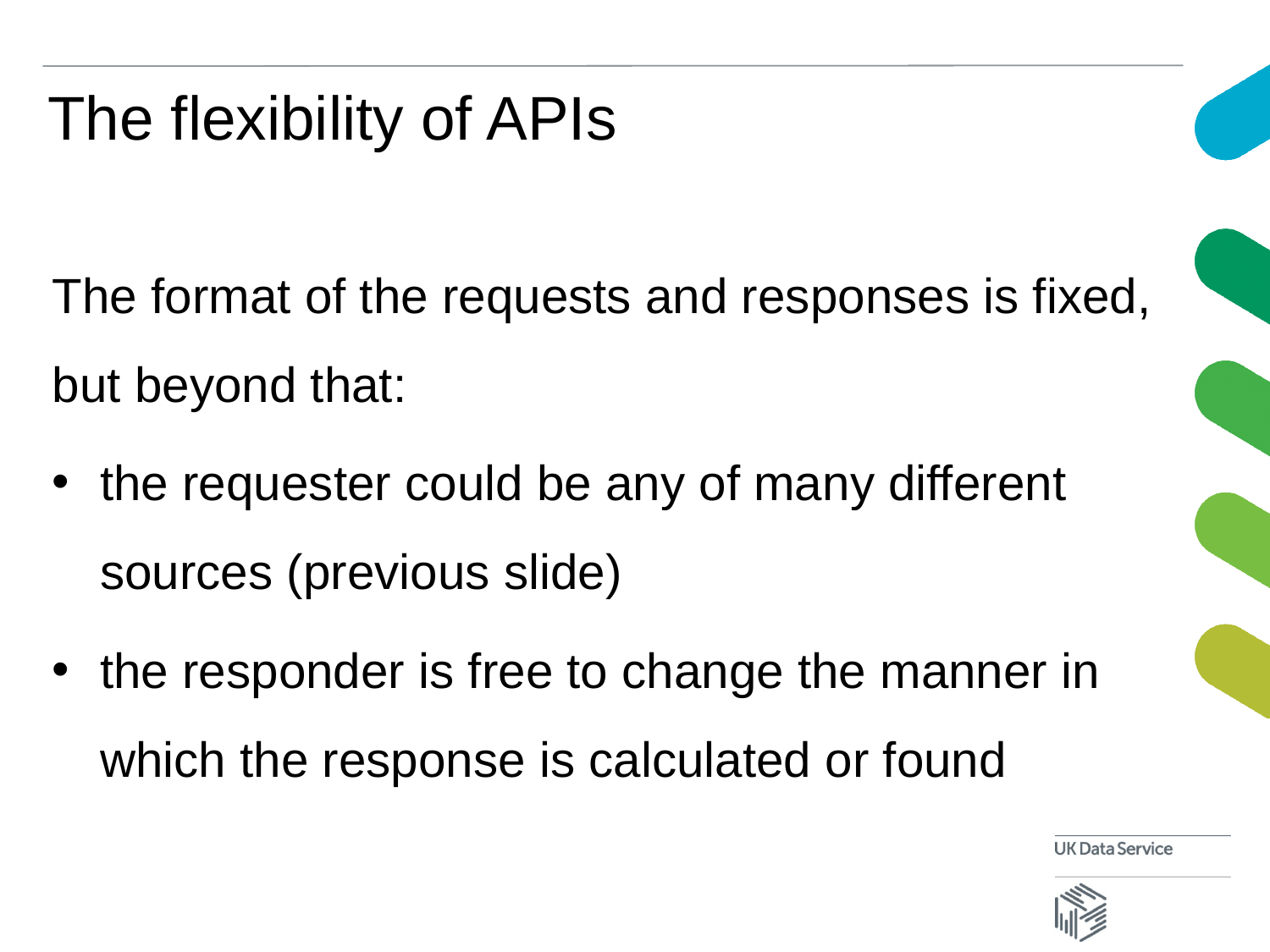

# The flexibility of APIs
The format of the requests and responses is fixed, but beyond that:
the requester could be any of many different sources (previous slide)
the responder is free to change the manner in which the response is calculated or found